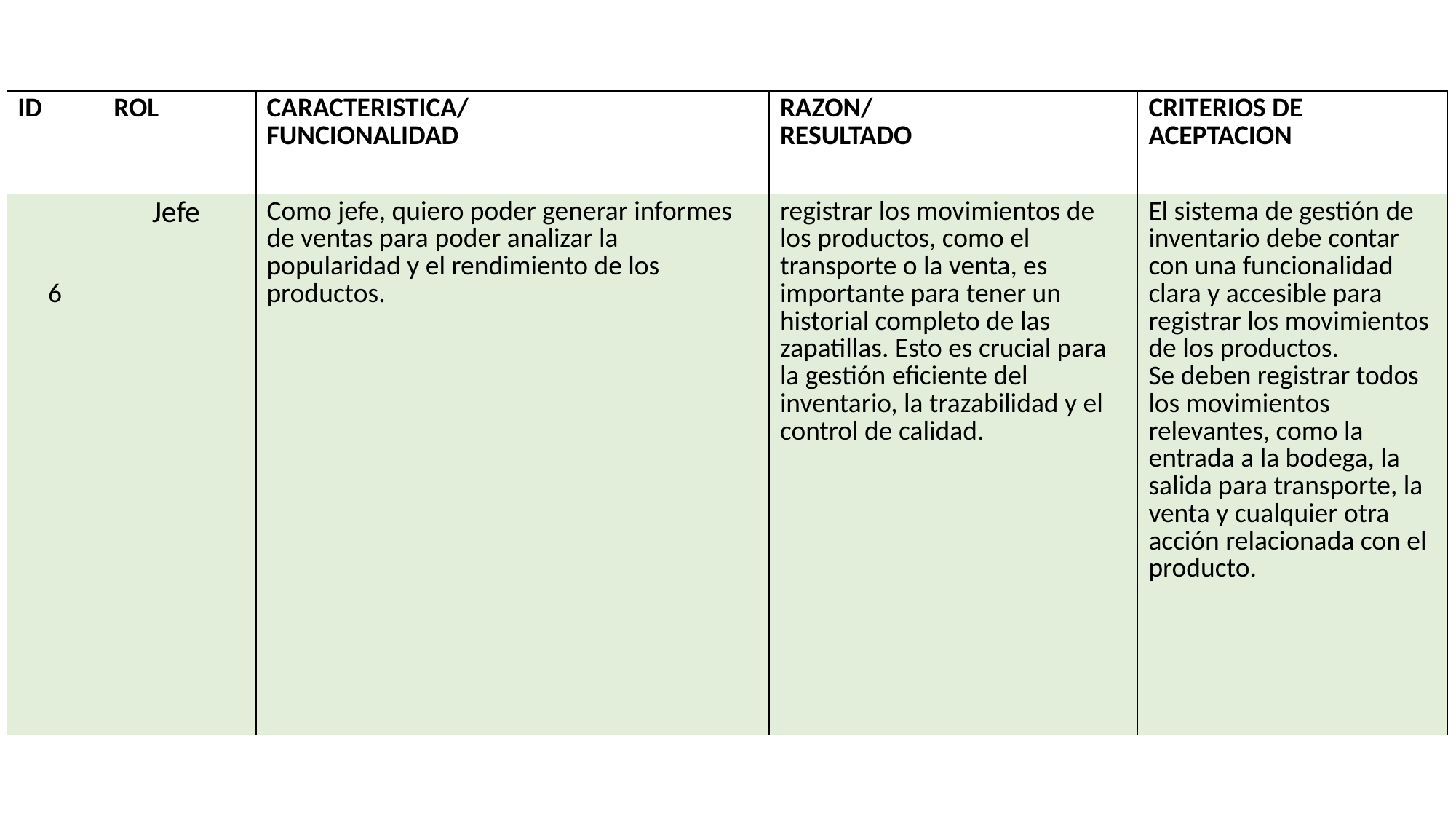

| ID | ROL | CARACTERISTICA/ FUNCIONALIDAD | RAZON/ RESULTADO | CRITERIOS DE ACEPTACION |
| --- | --- | --- | --- | --- |
| 6 | Jefe | Como jefe, quiero poder generar informes de ventas para poder analizar la popularidad y el rendimiento de los productos. | registrar los movimientos de los productos, como el transporte o la venta, es importante para tener un historial completo de las zapatillas. Esto es crucial para la gestión eficiente del inventario, la trazabilidad y el control de calidad. | El sistema de gestión de inventario debe contar con una funcionalidad clara y accesible para registrar los movimientos de los productos. Se deben registrar todos los movimientos relevantes, como la entrada a la bodega, la salida para transporte, la venta y cualquier otra acción relacionada con el producto. |